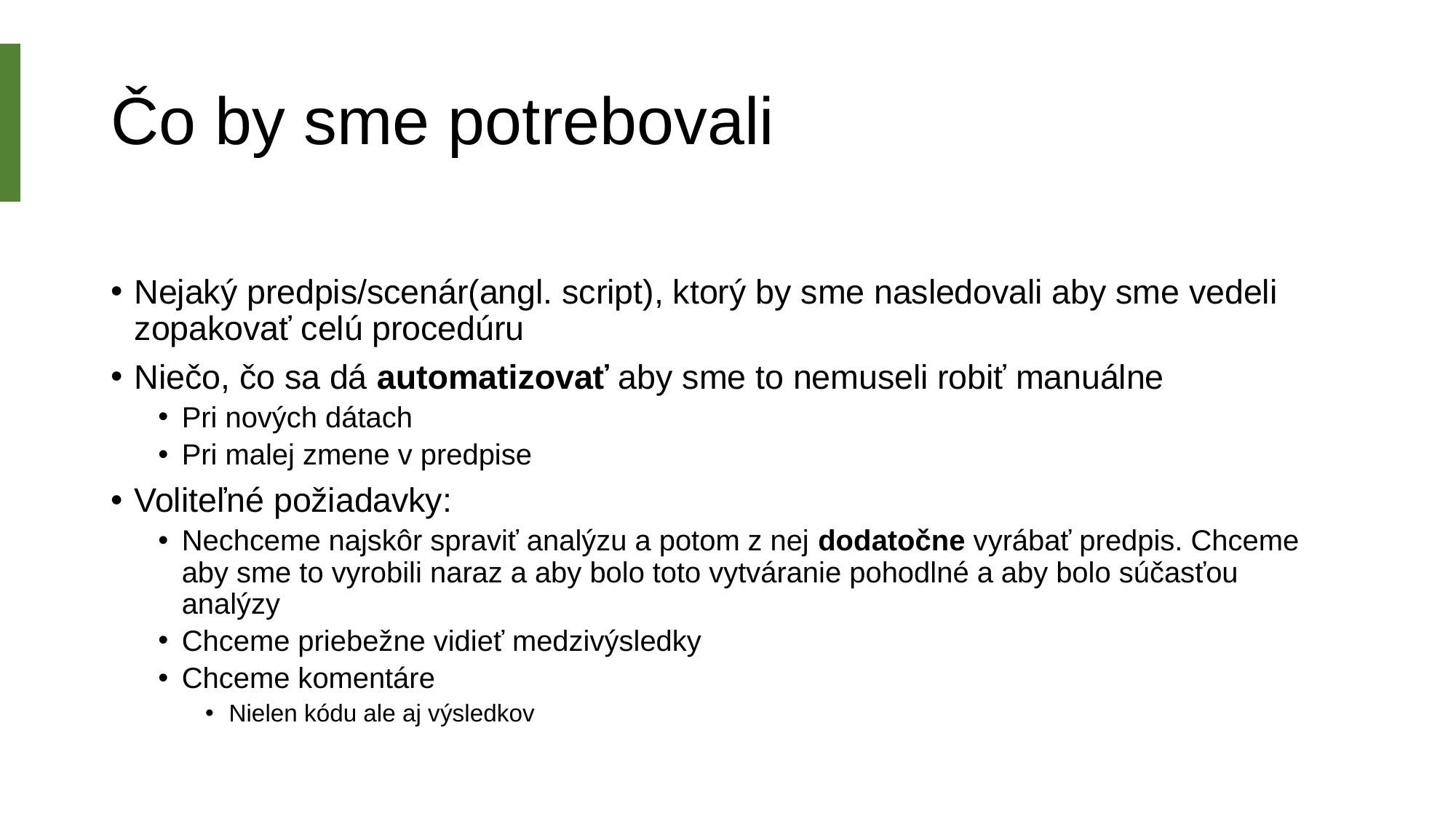

# Čo by sme potrebovali
Nejaký predpis/scenár(angl. script), ktorý by sme nasledovali aby sme vedeli zopakovať celú procedúru
Niečo, čo sa dá automatizovať aby sme to nemuseli robiť manuálne
Pri nových dátach
Pri malej zmene v predpise
Voliteľné požiadavky:
Nechceme najskôr spraviť analýzu a potom z nej dodatočne vyrábať predpis. Chceme aby sme to vyrobili naraz a aby bolo toto vytváranie pohodlné a aby bolo súčasťou analýzy
Chceme priebežne vidieť medzivýsledky
Chceme komentáre
Nielen kódu ale aj výsledkov